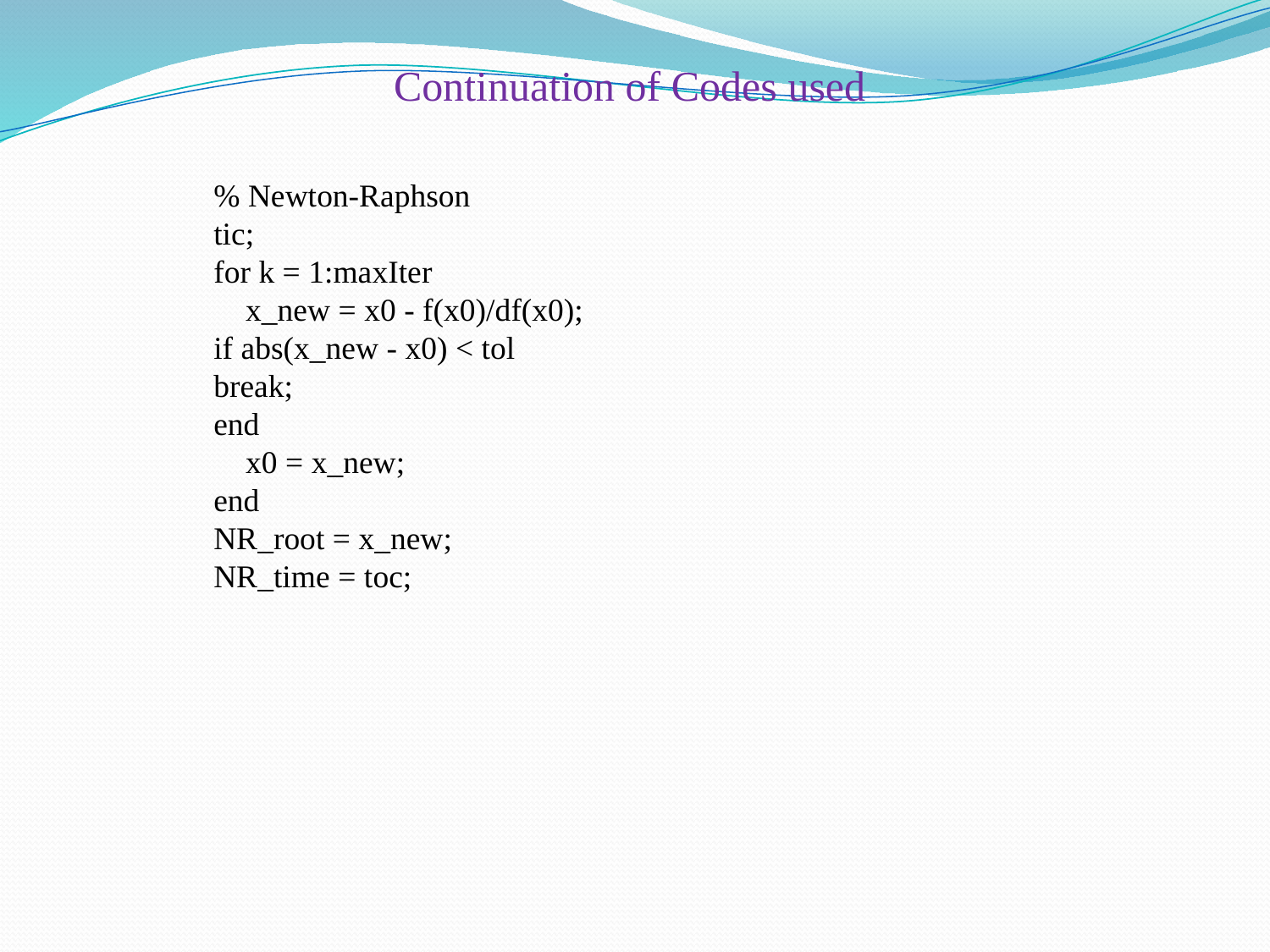

Continuation of Codes used
% Newton-Raphson
tic;
for k = 1:maxIter
    x_new = x0 - f(x0)/df(x0);
if abs(x_new - x0) < tol
break;
end
    x0 = x_new;
end
NR_root = x_new;
NR_time = toc;